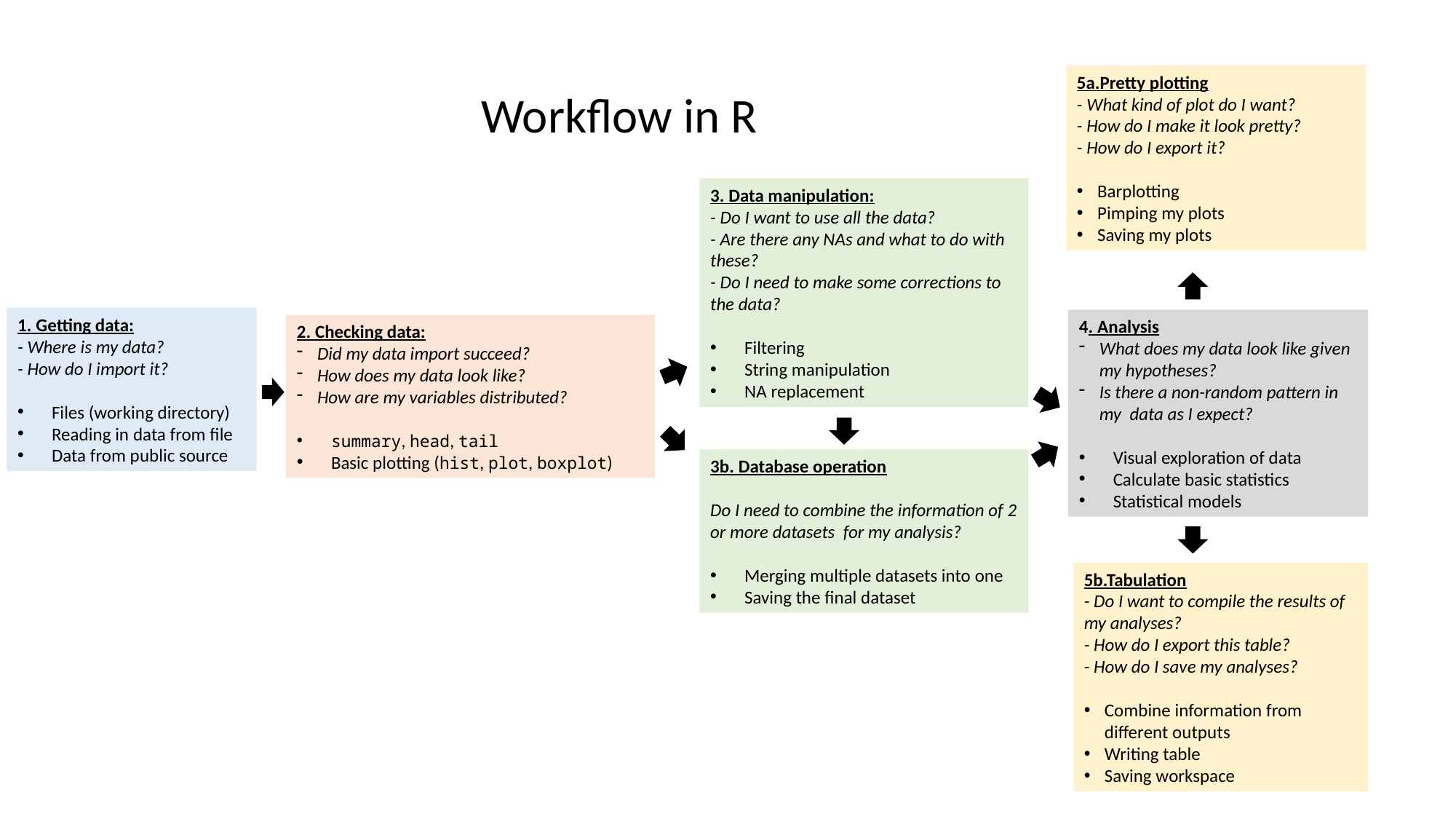

5a.Pretty plotting
- What kind of plot do I want?
- How do I make it look pretty?
- How do I export it?

Barplotting
Pimping my plots
Saving my plots
Workflow in R
3. Data manipulation:
- Do I want to use all the data?
- Are there any NAs and what to do with these?
- Do I need to make some corrections to the data?

Filtering
String manipulation
NA replacement

1. Getting data:
- Where is my data?
- How do I import it?

Files (working directory)
Reading in data from file
Data from public source
4. Analysis
What does my data look like given my hypotheses?
Is there a non-random pattern in my  data as I expect?

Visual exploration of data
Calculate basic statistics
Statistical models
2. Checking data:
Did my data import succeed?
How does my data look like?
How are my variables distributed?

summary, head, tail
Basic plotting (hist, plot, boxplot)

3b. Database operation

Do I need to combine the information of 2 or more datasets  for my analysis?

Merging multiple datasets into one
Saving the final dataset

5b.Tabulation
- Do I want to compile the results of my analyses?
- How do I export this table?
- How do I save my analyses?

Combine information from different outputs
Writing table
Saving workspace